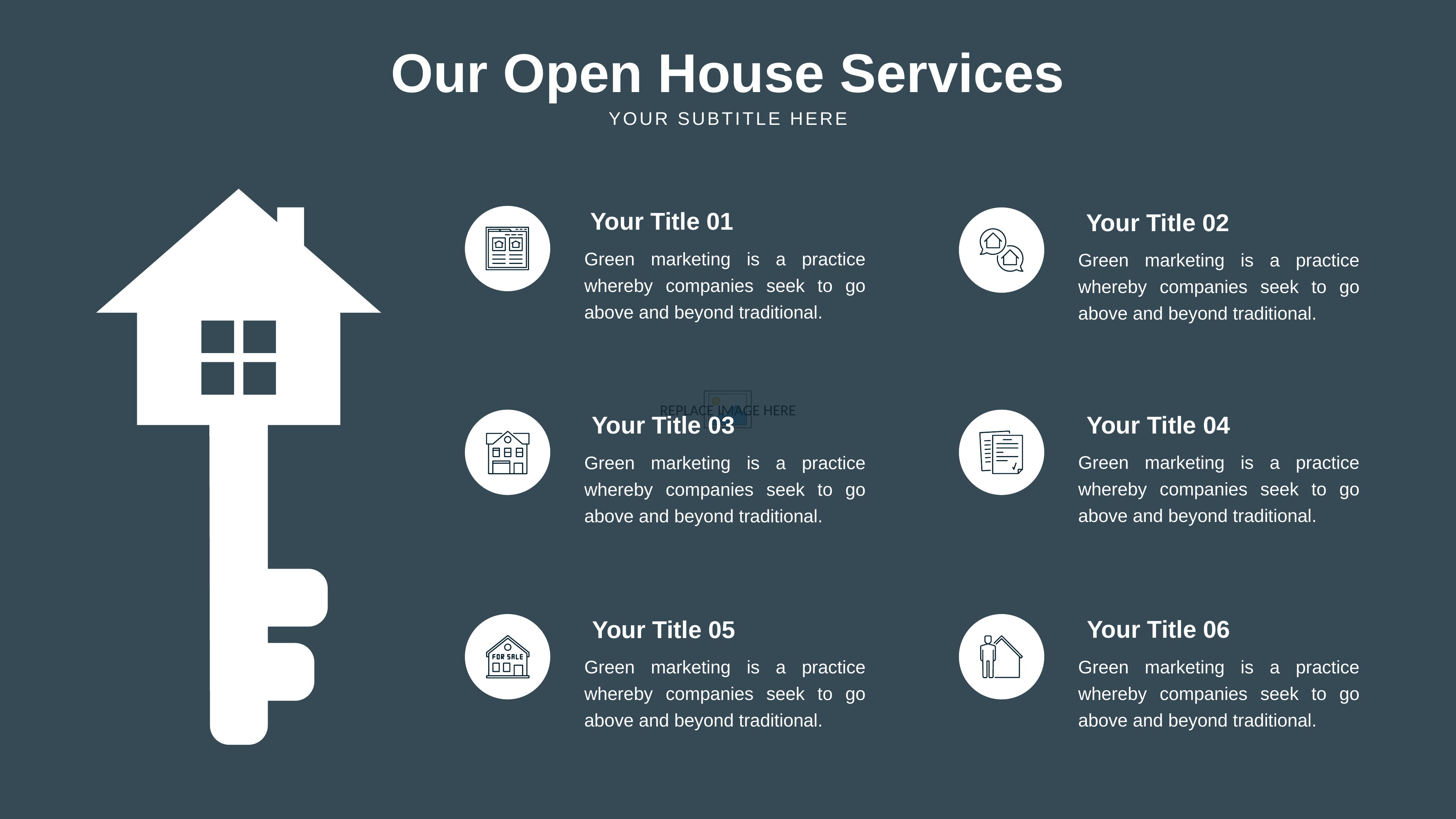

Our Open House Services
YOUR SUBTITLE HERE

Your Title 01
Your Title 02

Green marketing is a practice whereby companies seek to go above and beyond traditional.
Green marketing is a practice whereby companies seek to go above and beyond traditional.
Your Title 04
Your Title 03

Green marketing is a practice whereby companies seek to go above and beyond traditional.
Green marketing is a practice whereby companies seek to go above and beyond traditional.
Your Title 06
Your Title 05

Green marketing is a practice whereby companies seek to go above and beyond traditional.
Green marketing is a practice whereby companies seek to go above and beyond traditional.